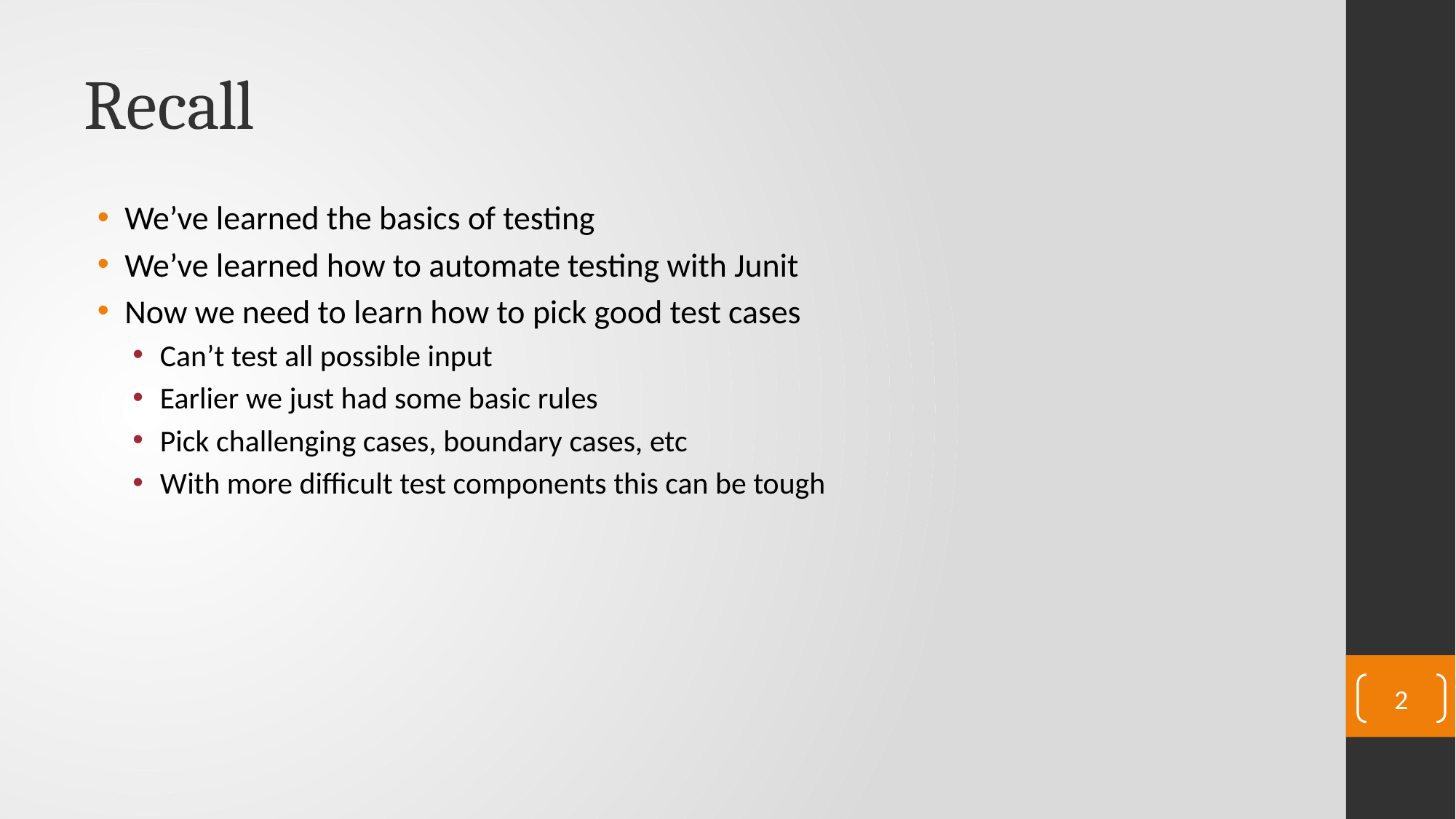

# Recall
We’ve learned the basics of testing
We’ve learned how to automate testing with Junit
Now we need to learn how to pick good test cases
Can’t test all possible input
Earlier we just had some basic rules
Pick challenging cases, boundary cases, etc
With more difficult test components this can be tough
2